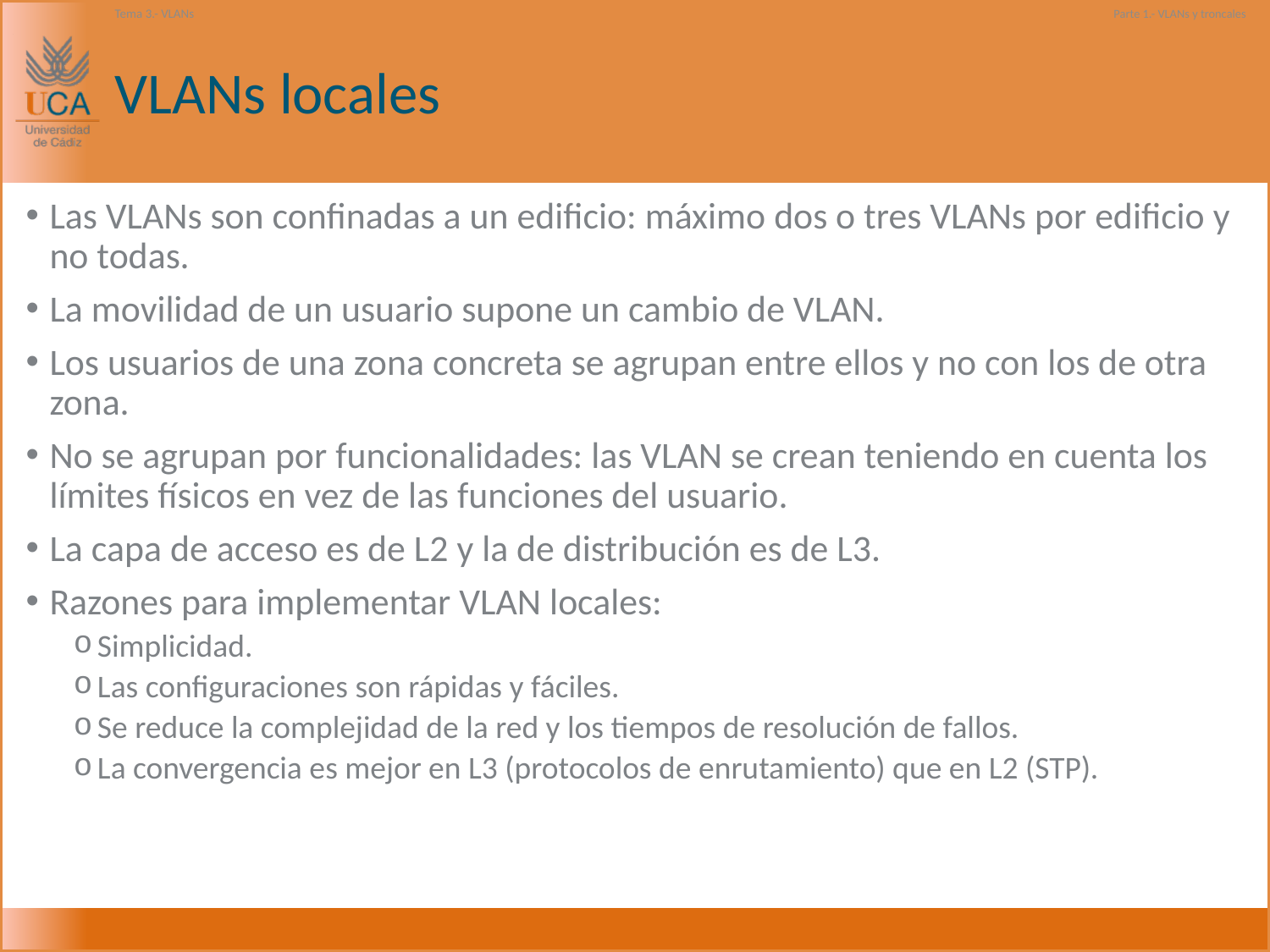

Tema 3.- VLANs

Parte 1.- VLANs y troncales
# VLANs locales
Las VLANs son confinadas a un edificio: máximo dos o tres VLANs por edificio y no todas.
La movilidad de un usuario supone un cambio de VLAN.
Los usuarios de una zona concreta se agrupan entre ellos y no con los de otra zona.
No se agrupan por funcionalidades: las VLAN se crean teniendo en cuenta los límites físicos en vez de las funciones del usuario.
La capa de acceso es de L2 y la de distribución es de L3.
Razones para implementar VLAN locales:
Simplicidad.
Las configuraciones son rápidas y fáciles.
Se reduce la complejidad de la red y los tiempos de resolución de fallos.
La convergencia es mejor en L3 (protocolos de enrutamiento) que en L2 (STP).